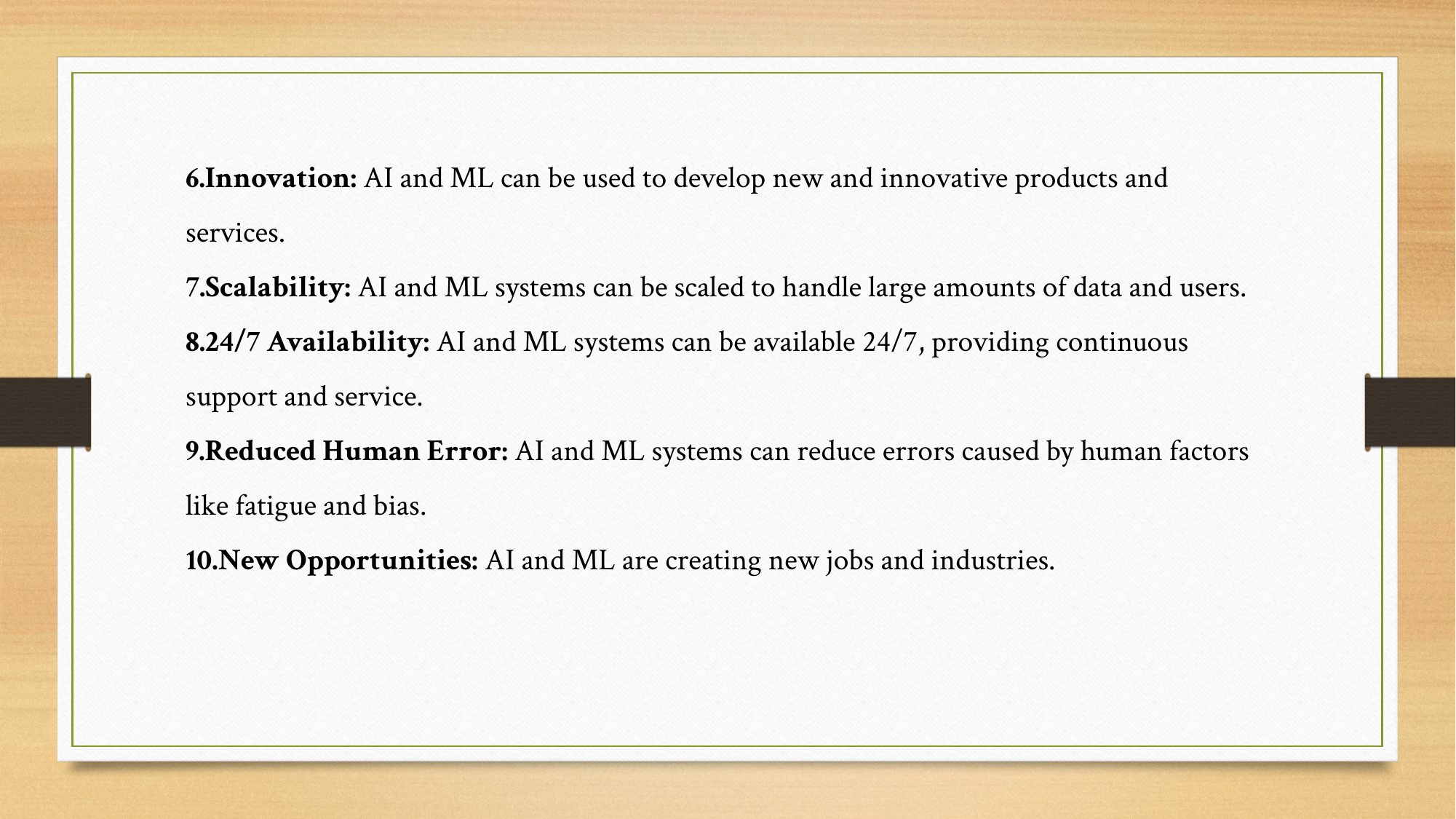

6.Innovation: AI and ML can be used to develop new and innovative products and services.
7.Scalability: AI and ML systems can be scaled to handle large amounts of data and users.
8.24/7 Availability: AI and ML systems can be available 24/7, providing continuous support and service.
9.Reduced Human Error: AI and ML systems can reduce errors caused by human factors like fatigue and bias.
10.New Opportunities: AI and ML are creating new jobs and industries.